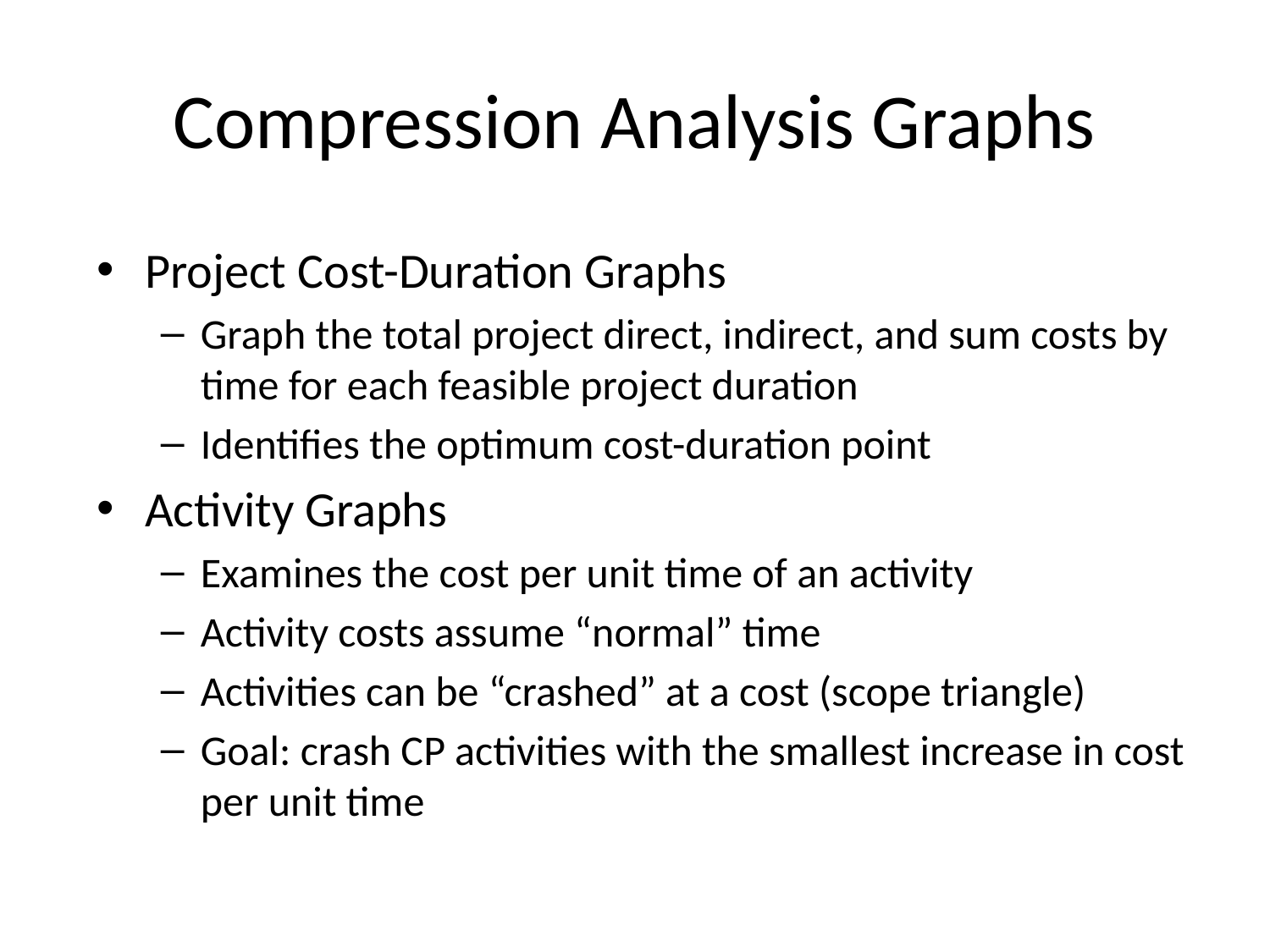

# Compression Analysis Graphs
Project Cost-Duration Graphs
Graph the total project direct, indirect, and sum costs by time for each feasible project duration
Identifies the optimum cost-duration point
Activity Graphs
Examines the cost per unit time of an activity
Activity costs assume “normal” time
Activities can be “crashed” at a cost (scope triangle)
Goal: crash CP activities with the smallest increase in cost per unit time